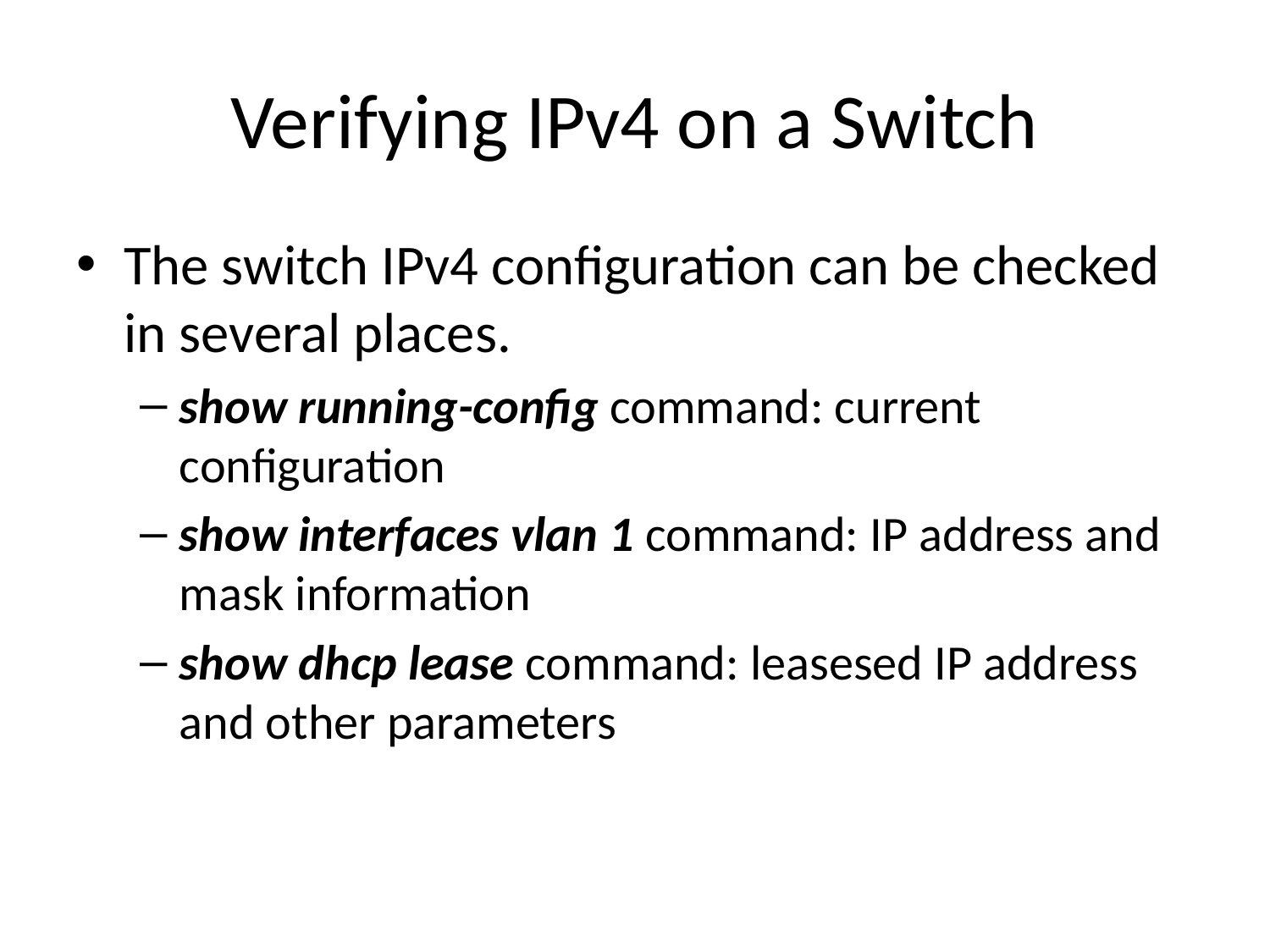

# Verifying IPv4 on a Switch
The switch IPv4 configuration can be checked in several places.
show running-config command: current configuration
show interfaces vlan 1 command: IP address and mask information
show dhcp lease command: leasesed IP address and other parameters